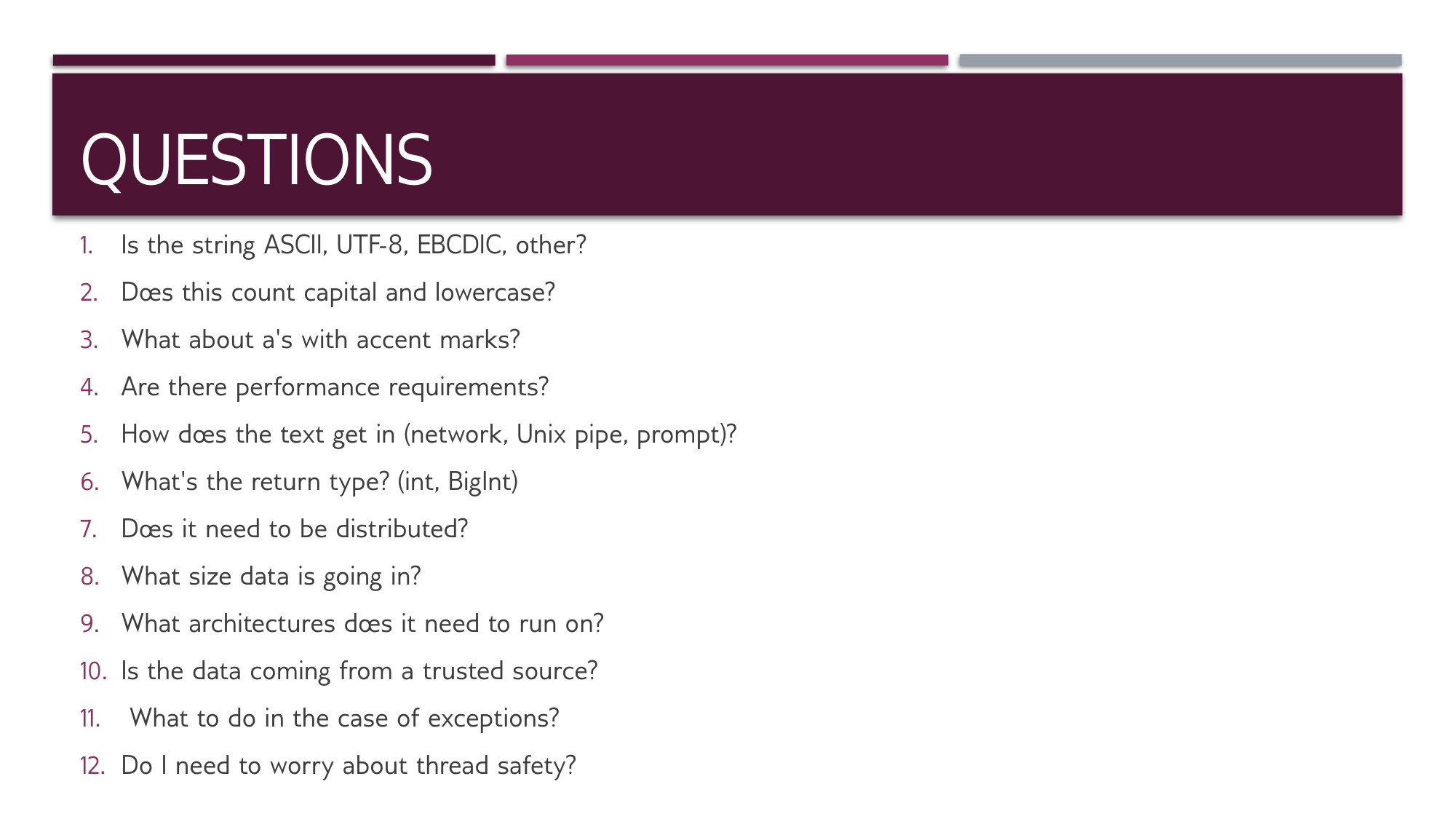

# Questions
Is the string ASCII, UTF-8, EBCDIC, other?
Does this count capital and lowercase?
What about a's with accent marks?
Are there performance requirements?
How does the text get in (network, Unix pipe, prompt)?
What's the return type? (int, BigInt)
Does it need to be distributed?
What size data is going in?
What architectures does it need to run on?
Is the data coming from a trusted source?
 What to do in the case of exceptions?
Do I need to worry about thread safety?